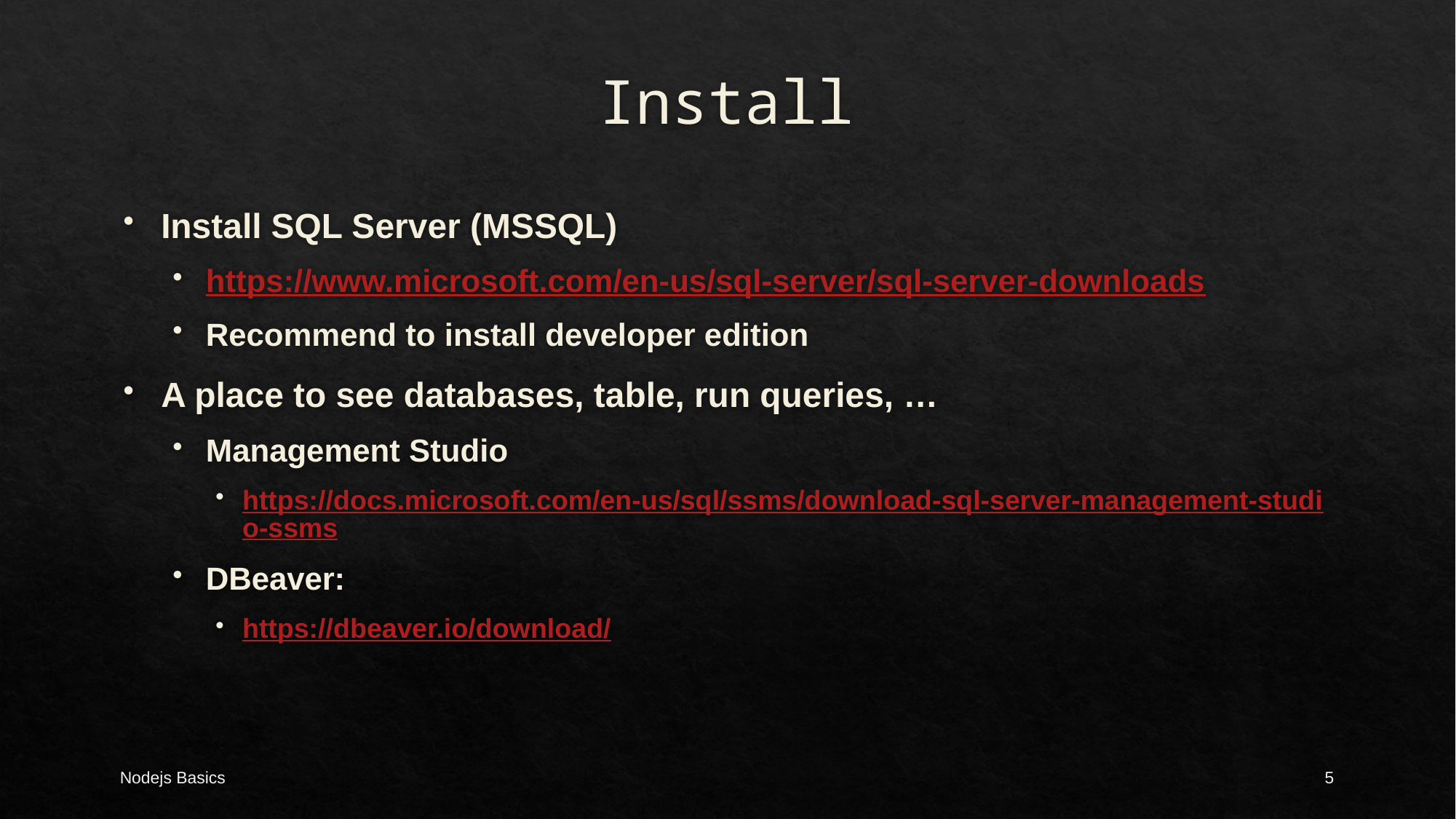

# Install
Install SQL Server (MSSQL)
https://www.microsoft.com/en-us/sql-server/sql-server-downloads
Recommend to install developer edition
A place to see databases, table, run queries, …
Management Studio
https://docs.microsoft.com/en-us/sql/ssms/download-sql-server-management-studio-ssms
DBeaver:
https://dbeaver.io/download/

Nodejs Basics
5